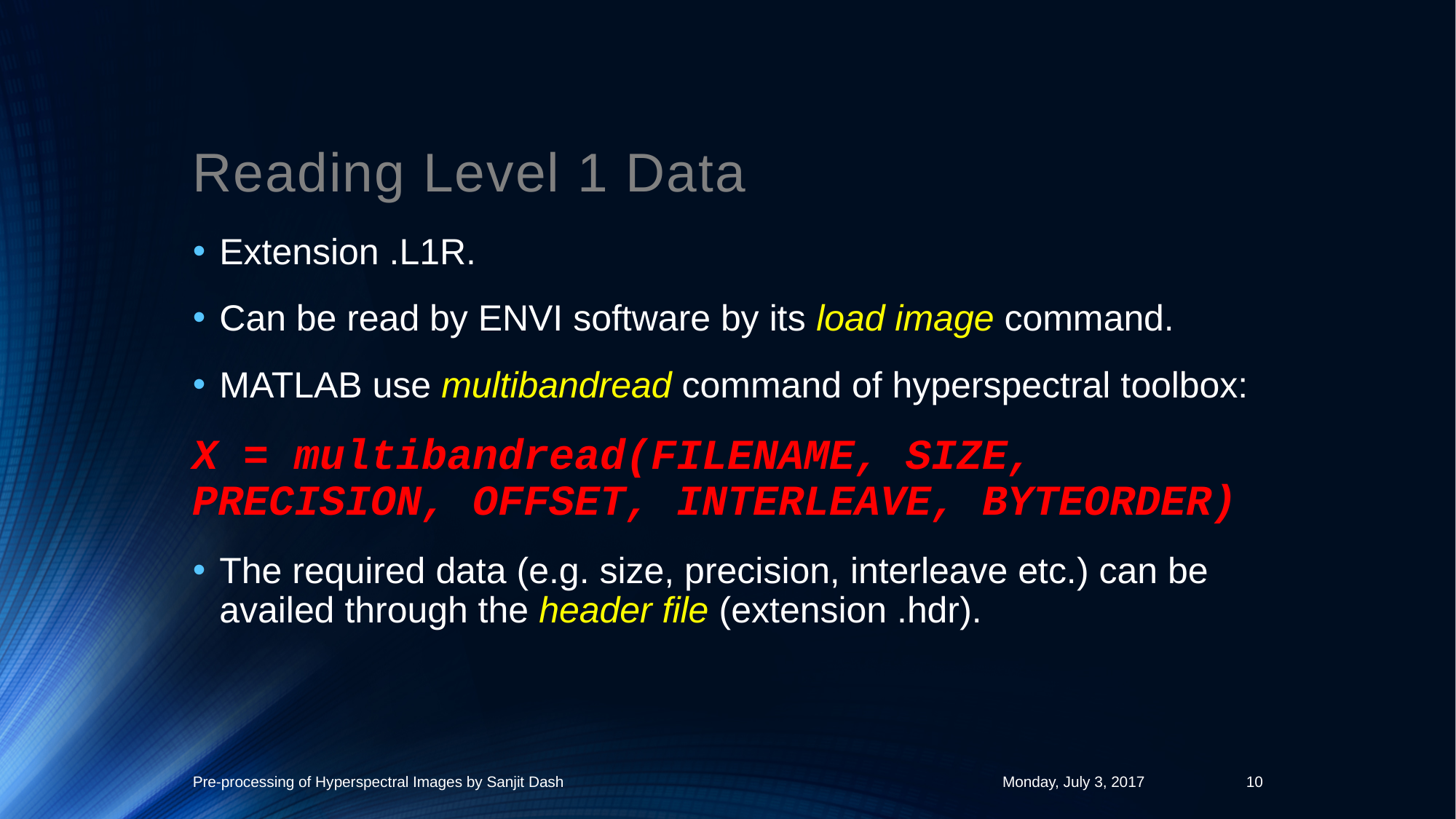

# Reading Level 1 Data
Extension .L1R.
Can be read by ENVI software by its load image command.
MATLAB use multibandread command of hyperspectral toolbox:
X = multibandread(FILENAME, SIZE, PRECISION, OFFSET, INTERLEAVE, BYTEORDER)
The required data (e.g. size, precision, interleave etc.) can be availed through the header file (extension .hdr).
Pre-processing of Hyperspectral Images by Sanjit Dash
Monday, July 3, 2017
10